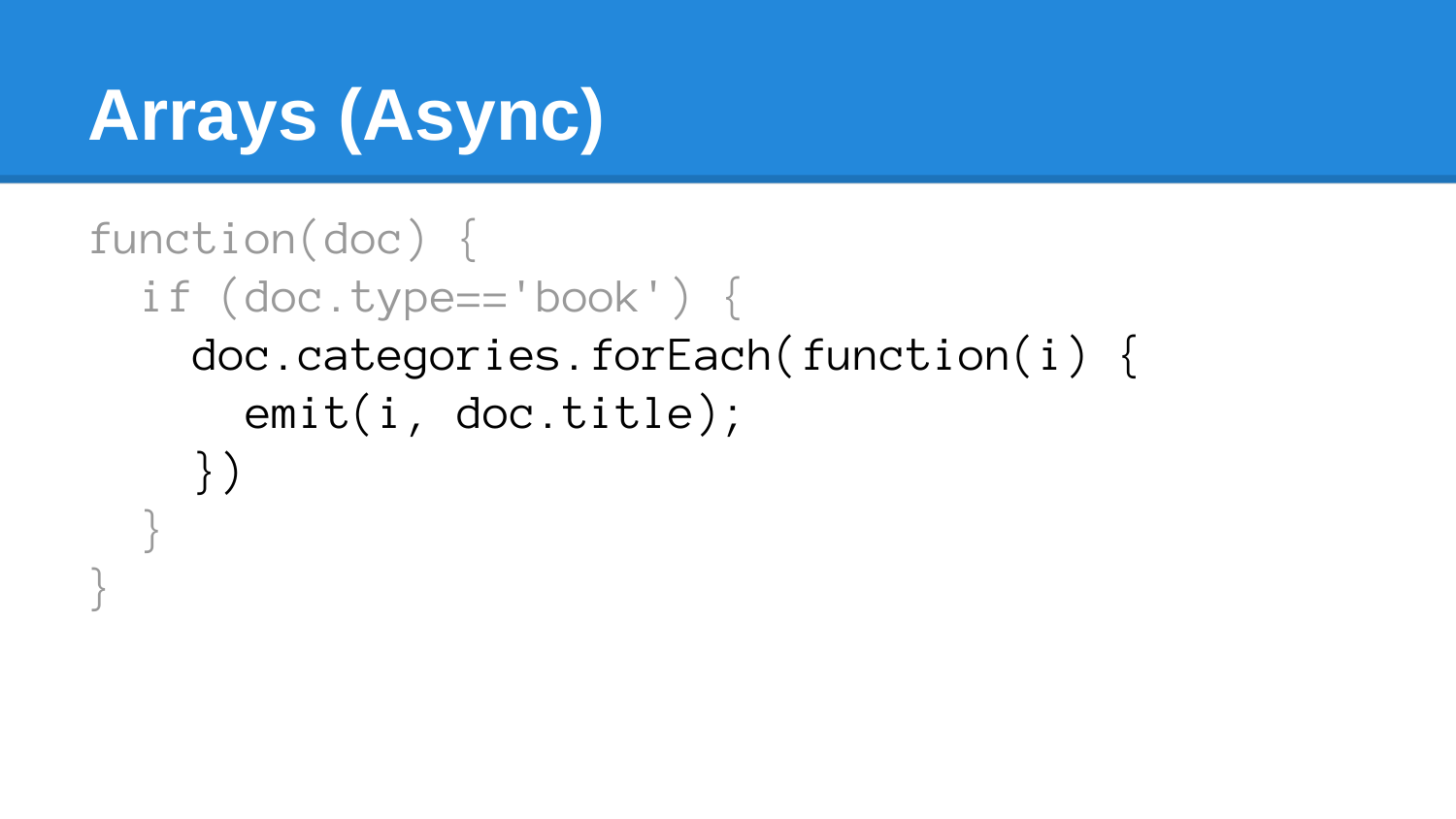

# Arrays (Async)
function(doc) {
  if (doc.type=='book') {
    doc.categories.forEach(function(i) {
      emit(i, doc.title);
    })
  }
}